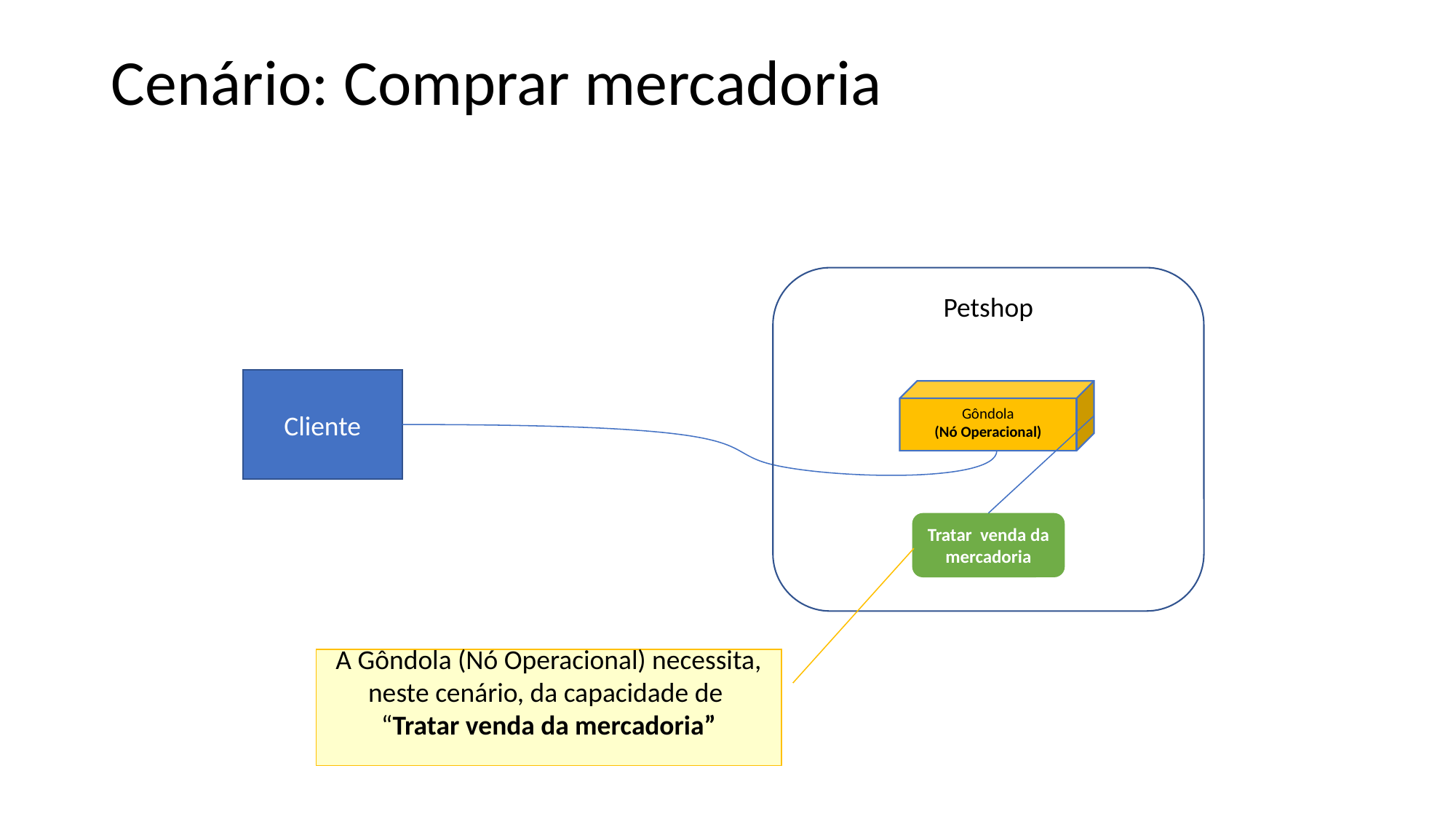

# Cenário: Comprar mercadoria
Petshop
Cliente
Gôndola
(Nó Operacional)

Tratar  venda da mercadoria
A Gôndola (Nó Operacional) necessita, neste cenário, da capacidade de
“Tratar venda da mercadoria”